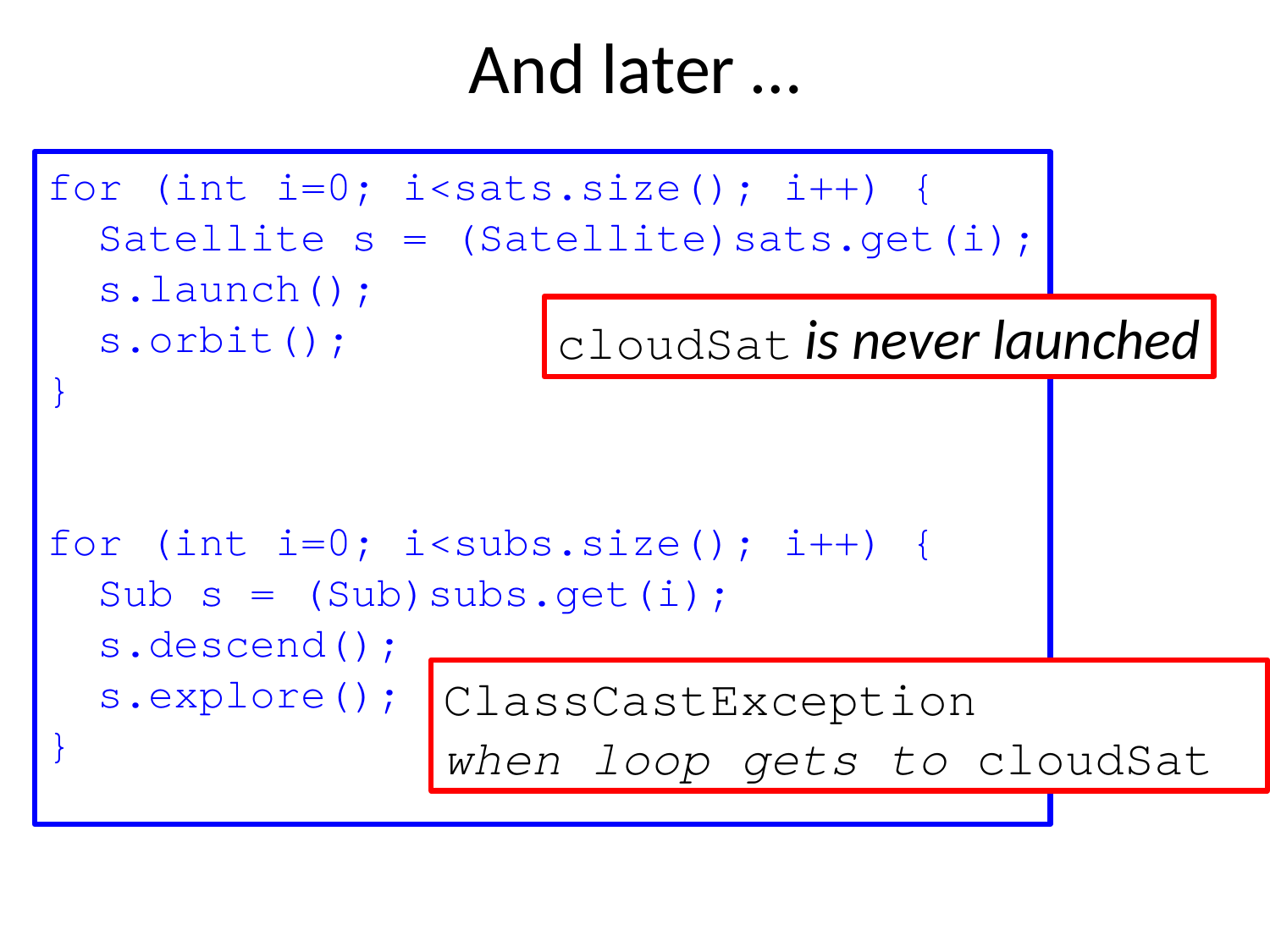

# And later …
for (int i=0; i<sats.size(); i++) {
  Satellite s = (Satellite)sats.get(i);
  s.launch();
  s.orbit();
}

for (int i=0; i<subs.size(); i++) {
  Sub s = (Sub)subs.get(i);
  s.descend();
  s.explore();
}

cloudSat is never launched
ClassCastException
when loop gets to cloudSat